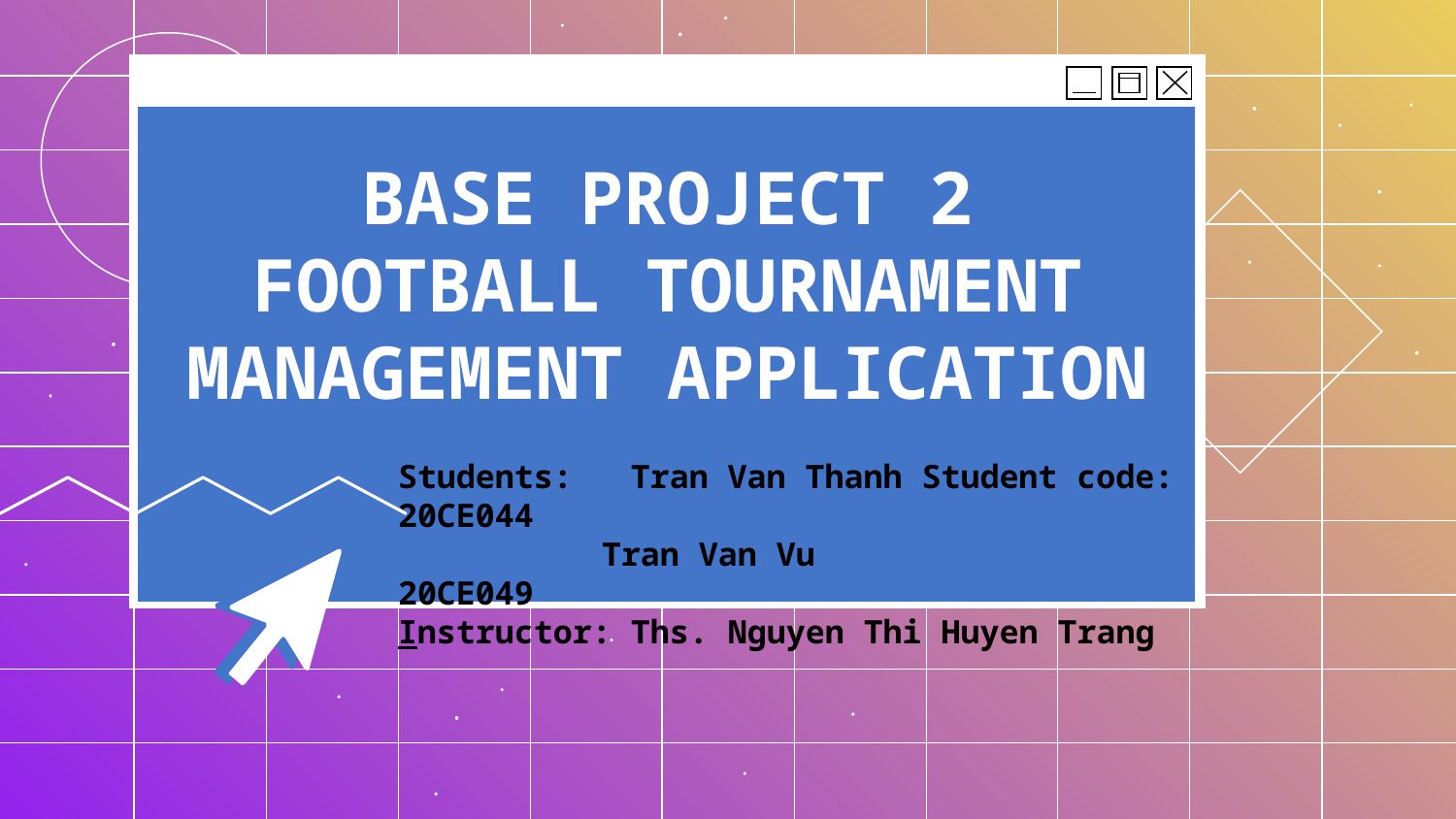

# BASE PROJECT 2 FOOTBALL TOURNAMENT MANAGEMENT APPLICATION

Students:   Tran Van Thanh Student code: 20CE044
	   Tran Van Vu                  20CE049
Instructor: Ths. Nguyen Thi Huyen Trang